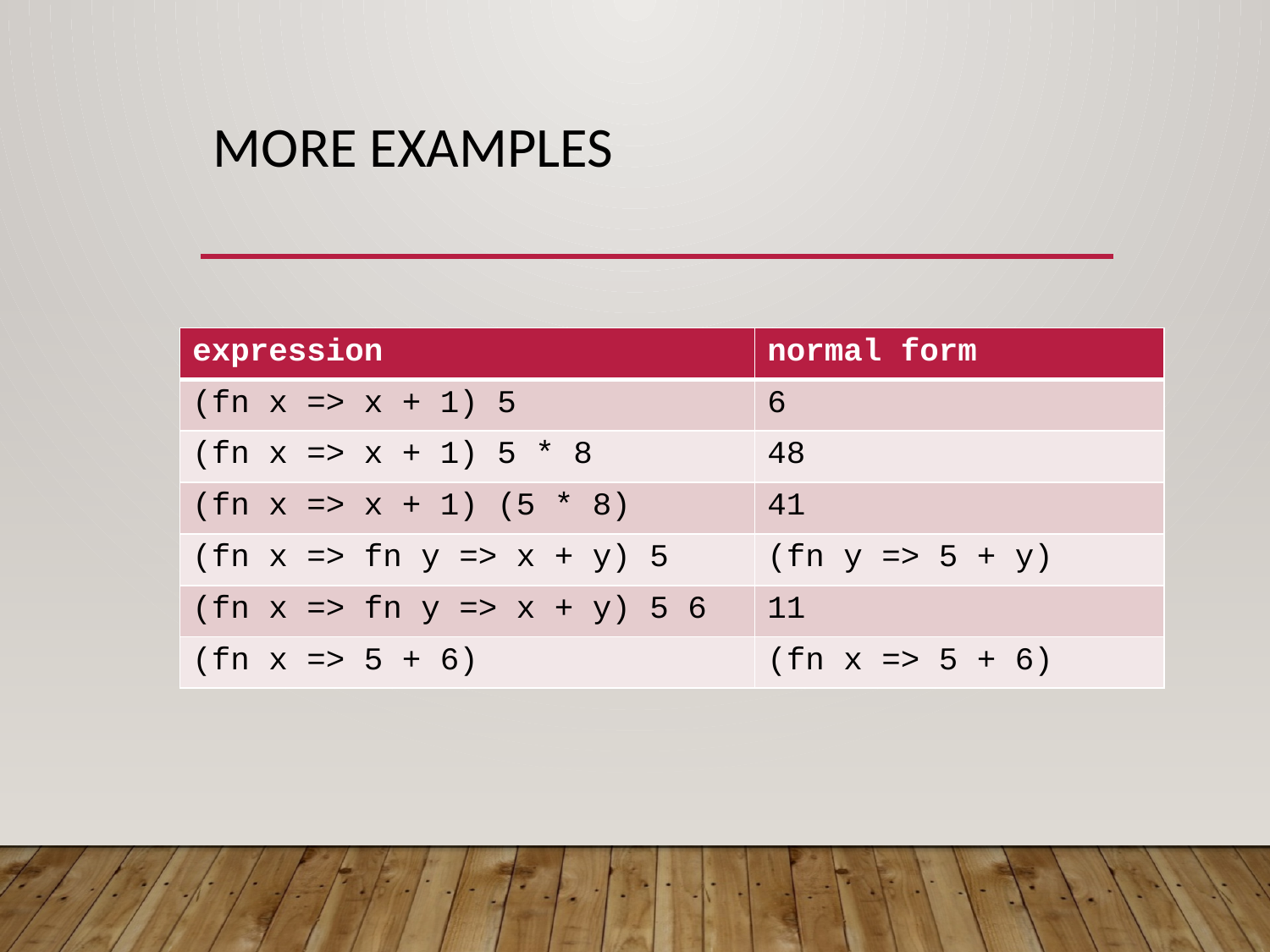

# More Examples
| expression | normal form |
| --- | --- |
| (fn x => x + 1) 5 | 6 |
| (fn x => x + 1) 5 \* 8 | 48 |
| (fn x => x + 1) (5 \* 8) | 41 |
| (fn x => fn y => x + y) 5 | (fn y => 5 + y) |
| (fn x => fn y => x + y) 5 6 | 11 |
| (fn x => 5 + 6) | (fn x => 5 + 6) |